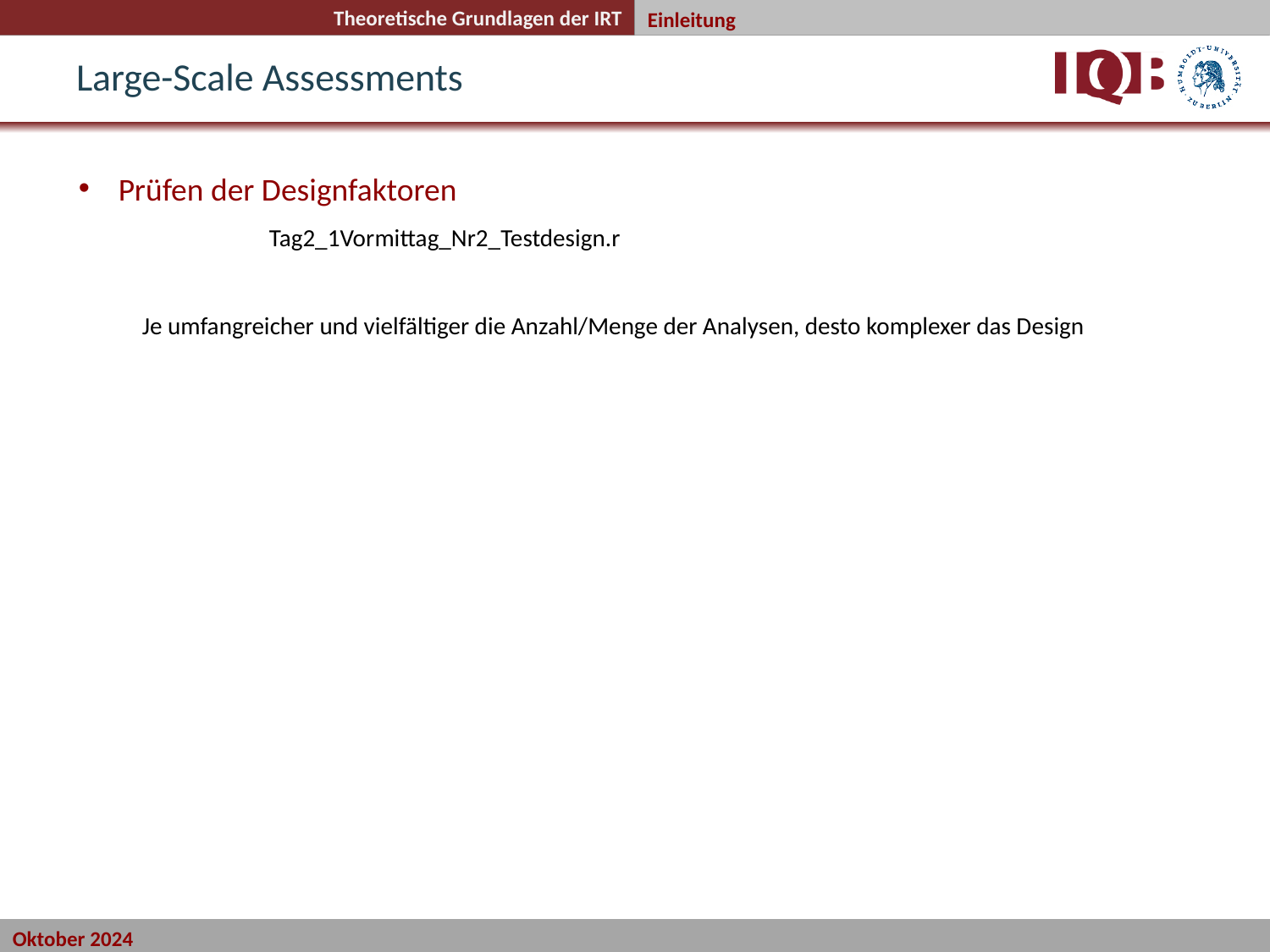

Einleitung
# Large-Scale Assessments
Prüfen der Designfaktoren
	Tag2_1Vormittag_Nr2_Testdesign.r

Je umfangreicher und vielfältiger die Anzahl/Menge der Analysen, desto komplexer das Design